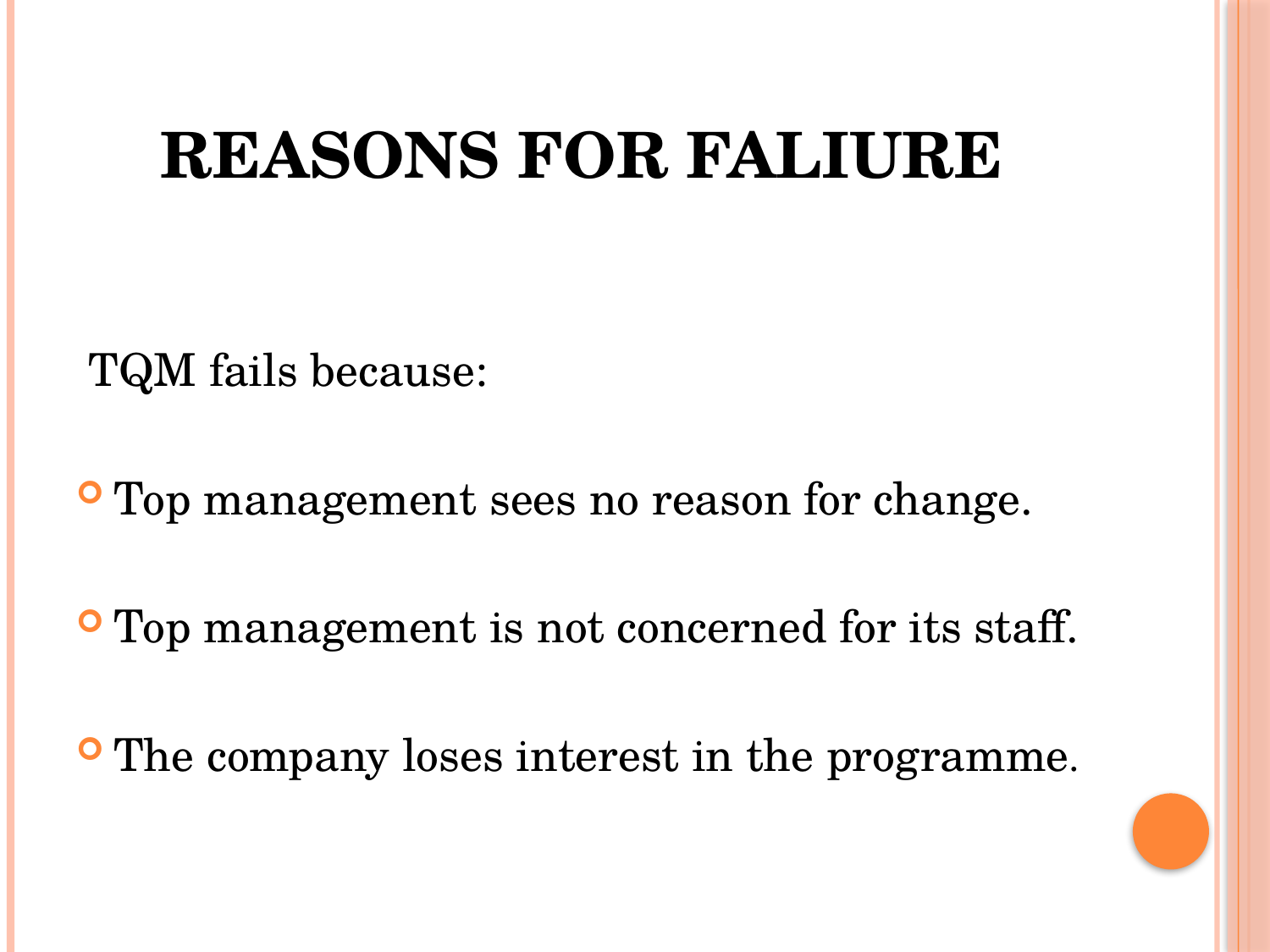

# Reasons for FALIURE

 TQM fails because:

Top management sees no reason for change.

Top management is not concerned for its staff.

The company loses interest in the programme.